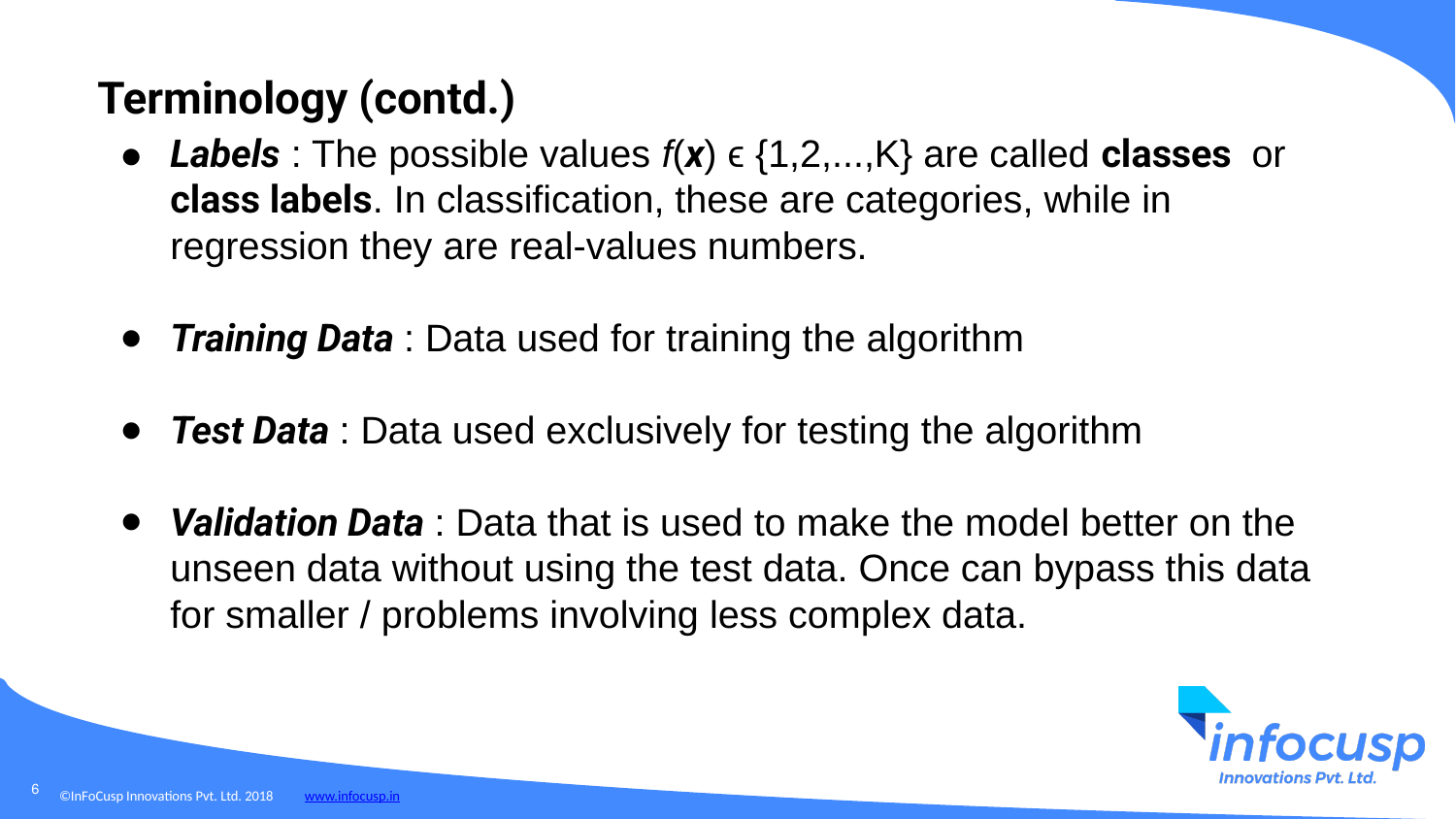

Terminology (contd.)
Labels : The possible values f(x) ϵ {1,2,...,K} are called classes  or class labels. In classification, these are categories, while in regression they are real-values numbers.
Training Data : Data used for training the algorithm
Test Data : Data used exclusively for testing the algorithm
Validation Data : Data that is used to make the model better on the unseen data without using the test data. Once can bypass this data for smaller / problems involving less complex data.

6